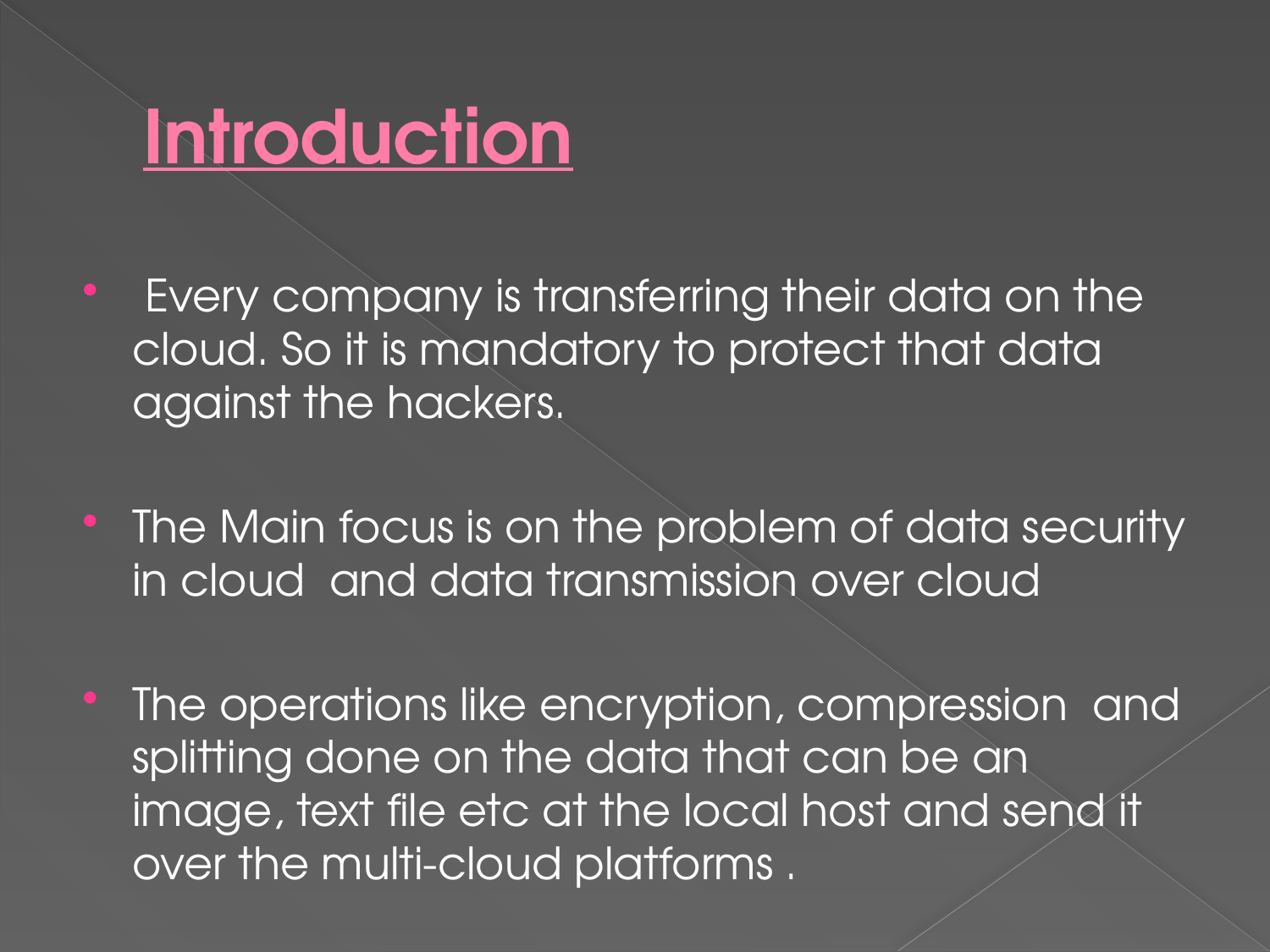

# Introduction
 Every company is transferring their data on the cloud. So it is mandatory to protect that data against the hackers.

The Main focus is on the problem of data security in cloud  and data transmission over cloud

The operations like encryption, compression  and splitting done on the data that can be an image, text file etc at the local host and send it over the multi-cloud platforms .